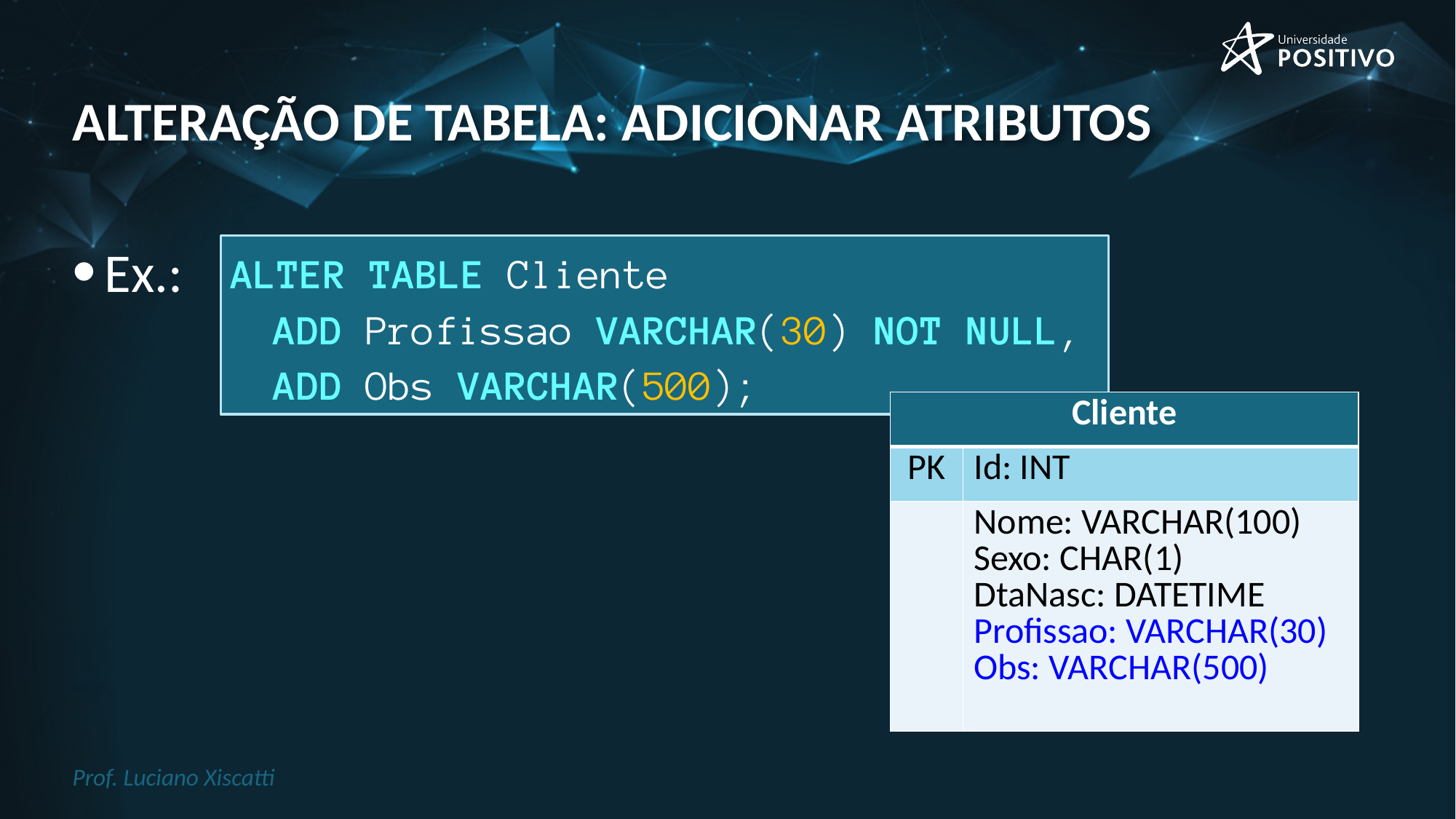

# alteração de tabela: ADICIONAR ATRIBUTOS
Ex.:
ALTER TABLE Cliente
	ADD Profissao VARCHAR(30) NOT NULL,
	ADD Obs VARCHAR(500);
| Cliente |  |
| --- | --- |
| PK | Id: INT |
|  | Nome: VARCHAR(100) Sexo: CHAR(1) DtaNasc: DATETIME Profissao: VARCHAR(30) Obs: VARCHAR(500) |